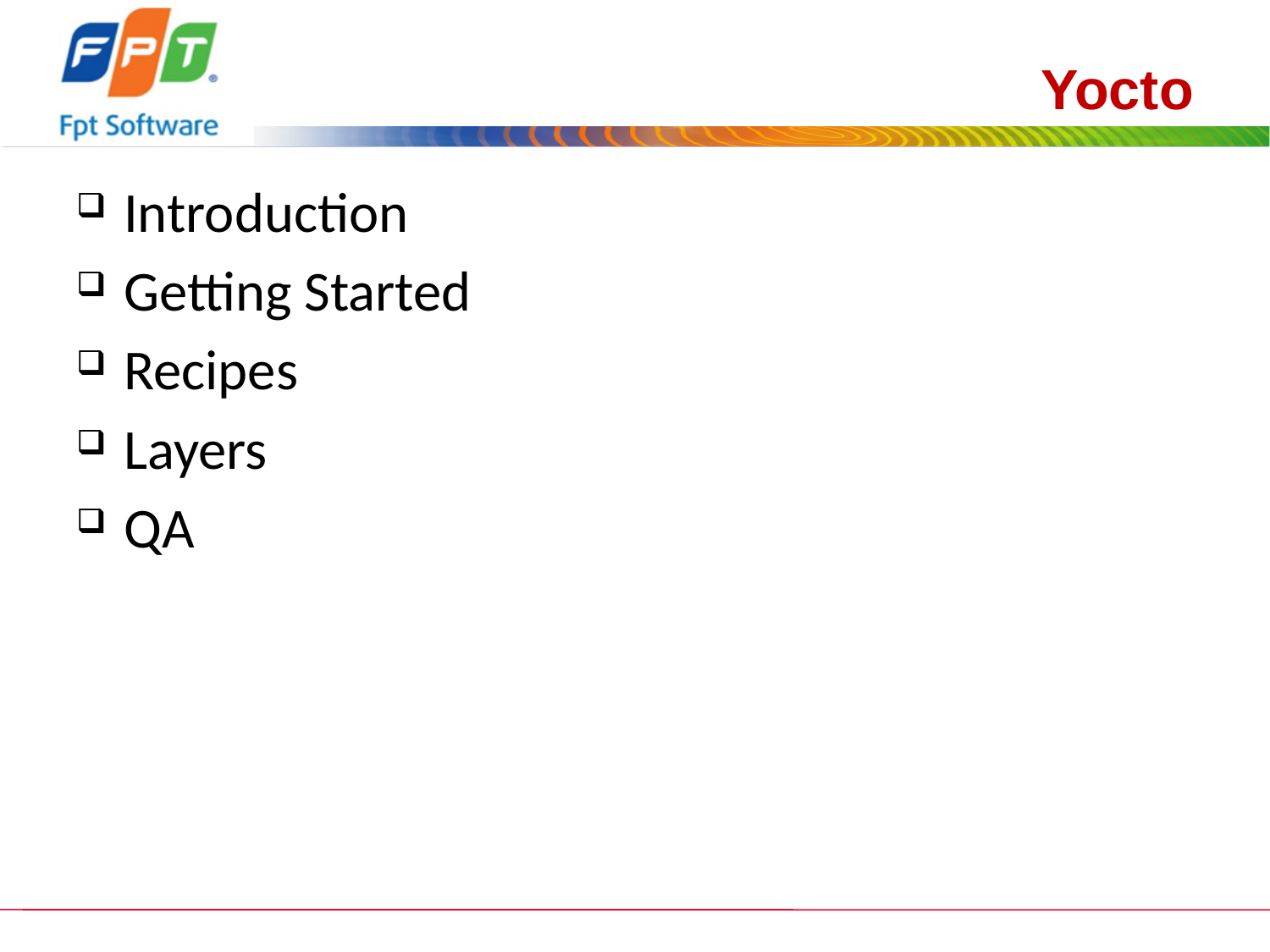

# Yocto
Introduction
Getting Started
Recipes
Layers
QA